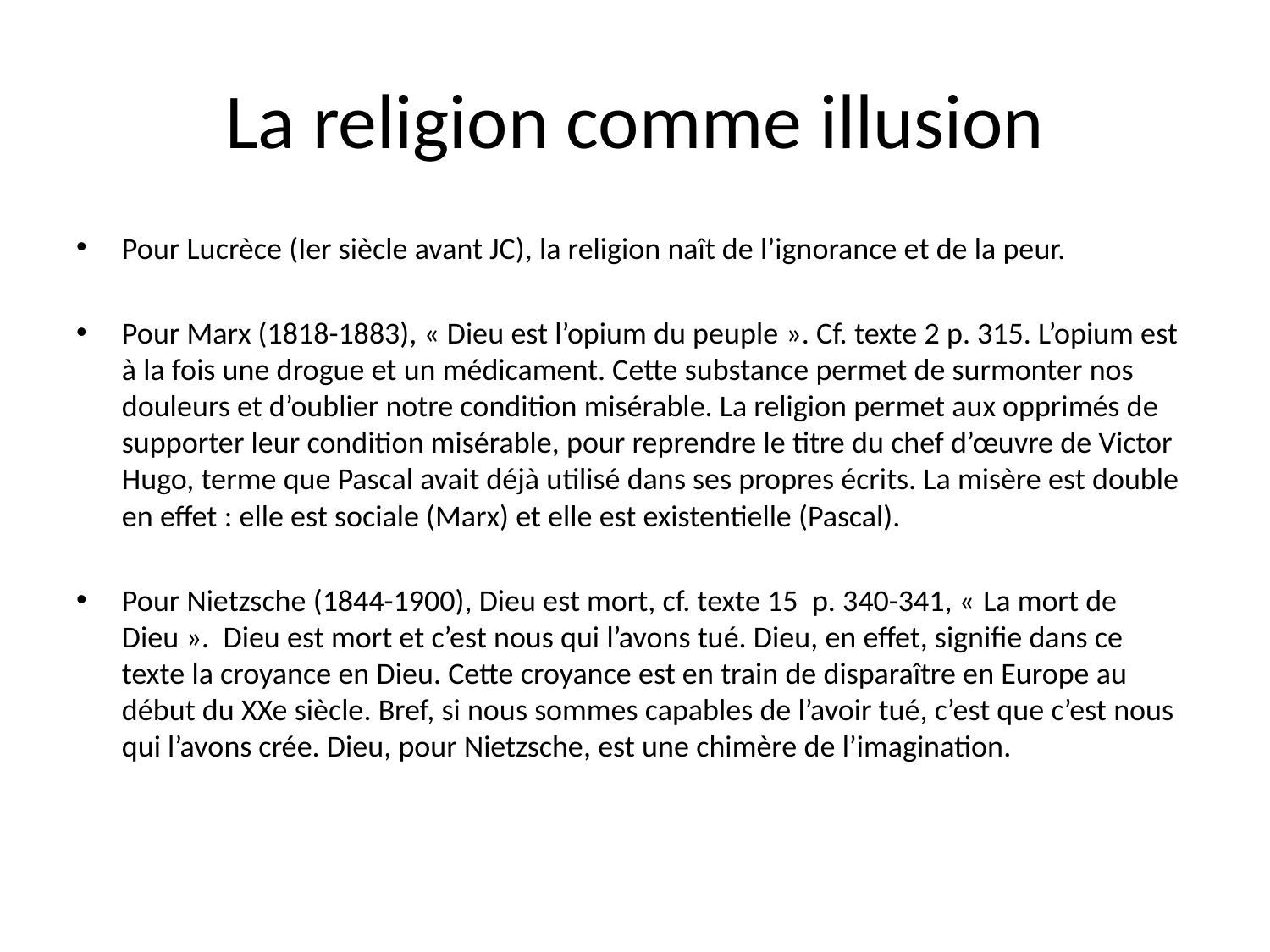

# La religion comme illusion
Pour Lucrèce (Ier siècle avant JC), la religion naît de l’ignorance et de la peur.

Pour Marx (1818-1883), « Dieu est l’opium du peuple ». Cf. texte 2 p. 315. L’opium est à la fois une drogue et un médicament. Cette substance permet de surmonter nos douleurs et d’oublier notre condition misérable. La religion permet aux opprimés de supporter leur condition misérable, pour reprendre le titre du chef d’œuvre de Victor Hugo, terme que Pascal avait déjà utilisé dans ses propres écrits. La misère est double en effet : elle est sociale (Marx) et elle est existentielle (Pascal).

Pour Nietzsche (1844-1900), Dieu est mort, cf. texte 15  p. 340-341, « La mort de Dieu ».  Dieu est mort et c’est nous qui l’avons tué. Dieu, en effet, signifie dans ce texte la croyance en Dieu. Cette croyance est en train de disparaître en Europe au début du XXe siècle. Bref, si nous sommes capables de l’avoir tué, c’est que c’est nous qui l’avons crée. Dieu, pour Nietzsche, est une chimère de l’imagination.